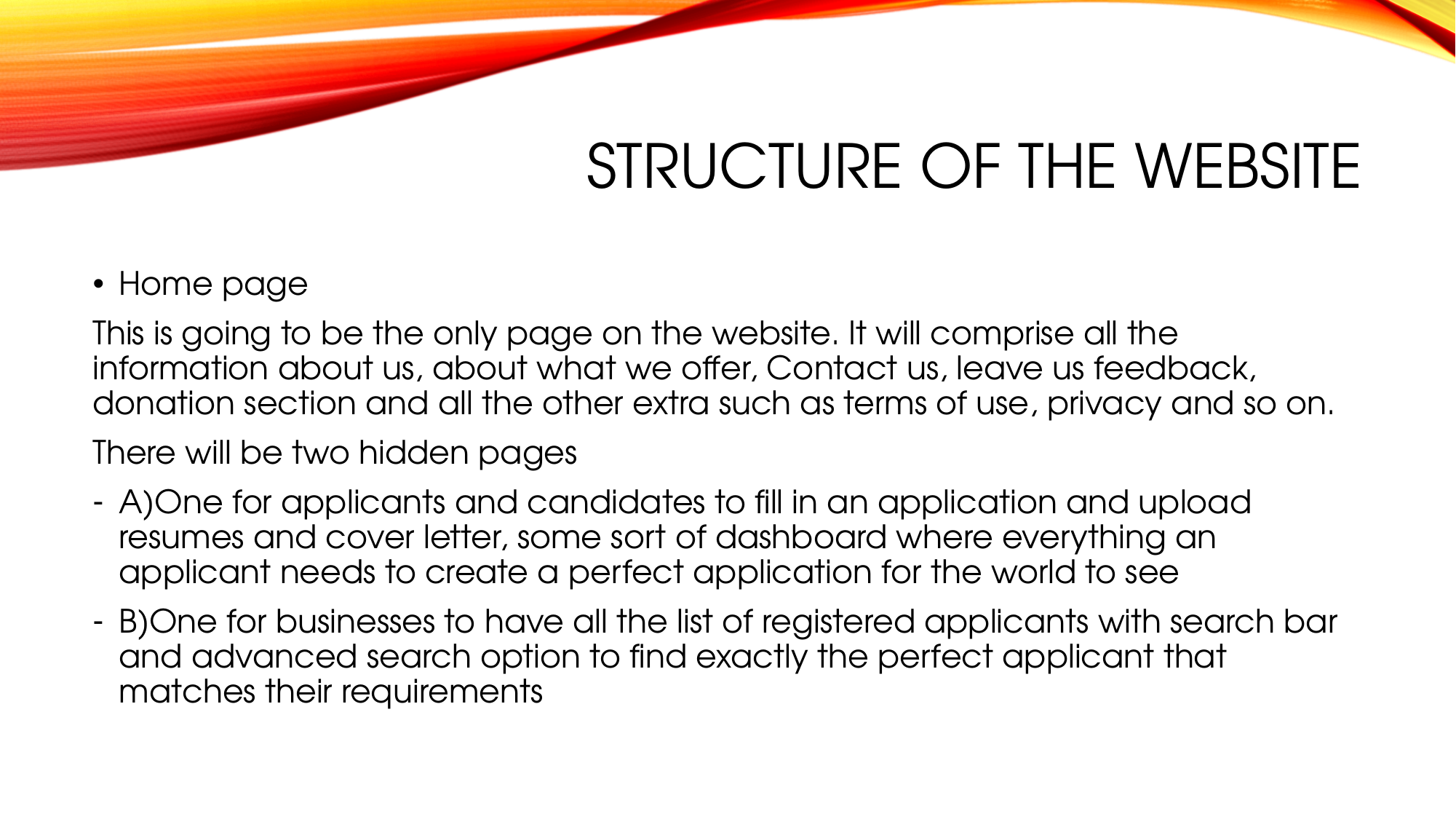

# Structure of the website
Home page
This is going to be the only page on the website. It will comprise all the information about us, about what we offer, Contact us, leave us feedback, donation section and all the other extra such as terms of use, privacy and so on.
There will be two hidden pages
A)One for applicants and candidates to fill in an application and upload resumes and cover letter, some sort of dashboard where everything an applicant needs to create a perfect application for the world to see
B)One for businesses to have all the list of registered applicants with search bar and advanced search option to find exactly the perfect applicant that matches their requirements